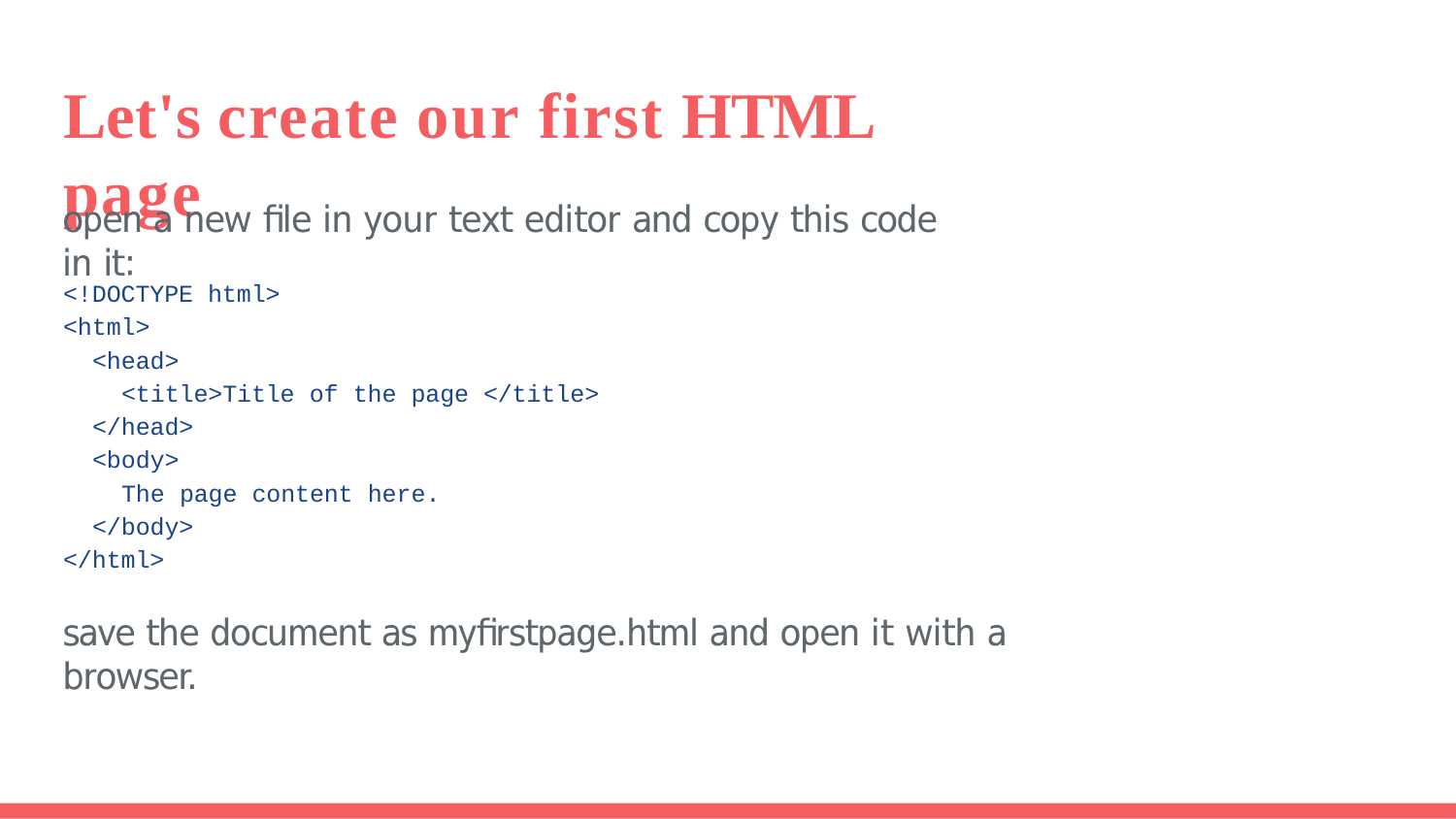

# Let's create our first HTML page
open a new file in your text editor and copy this code in it:
<!DOCTYPE html>
<html>
<head>
<title>Title of the page </title>
</head>
<body>
The page content here.
</body>
</html>
save the document as myfirstpage.html and open it with a browser.